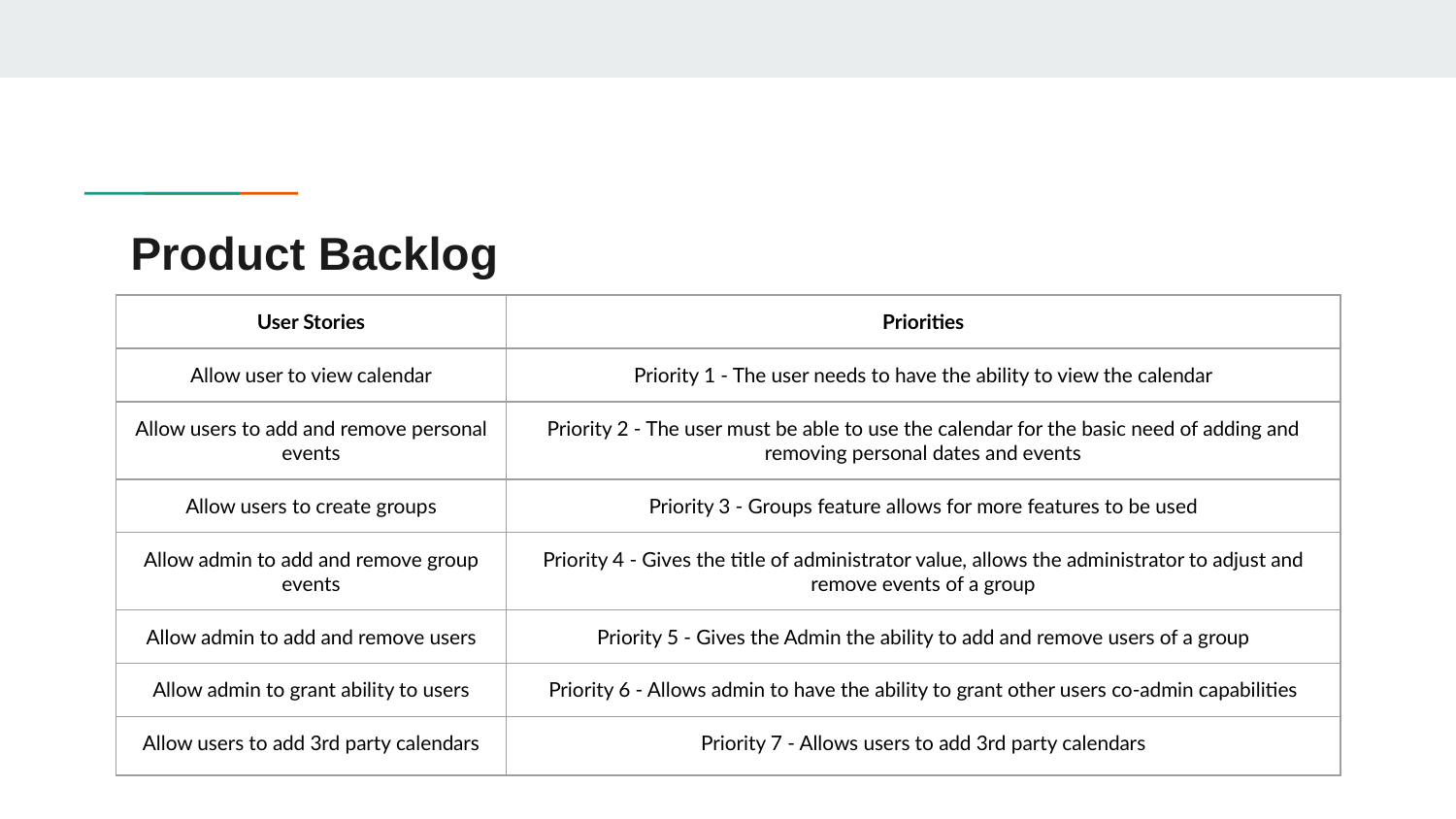

# Product Backlog
| User Stories | Priorities |
| --- | --- |
| Allow user to view calendar | Priority 1 - The user needs to have the ability to view the calendar |
| Allow users to add and remove personal events | Priority 2 - The user must be able to use the calendar for the basic need of adding and removing personal dates and events |
| Allow users to create groups | Priority 3 - Groups feature allows for more features to be used |
| Allow admin to add and remove group events | Priority 4 - Gives the title of administrator value, allows the administrator to adjust and remove events of a group |
| Allow admin to add and remove users | Priority 5 - Gives the Admin the ability to add and remove users of a group |
| Allow admin to grant ability to users | Priority 6 - Allows admin to have the ability to grant other users co-admin capabilities |
| Allow users to add 3rd party calendars | Priority 7 - Allows users to add 3rd party calendars |